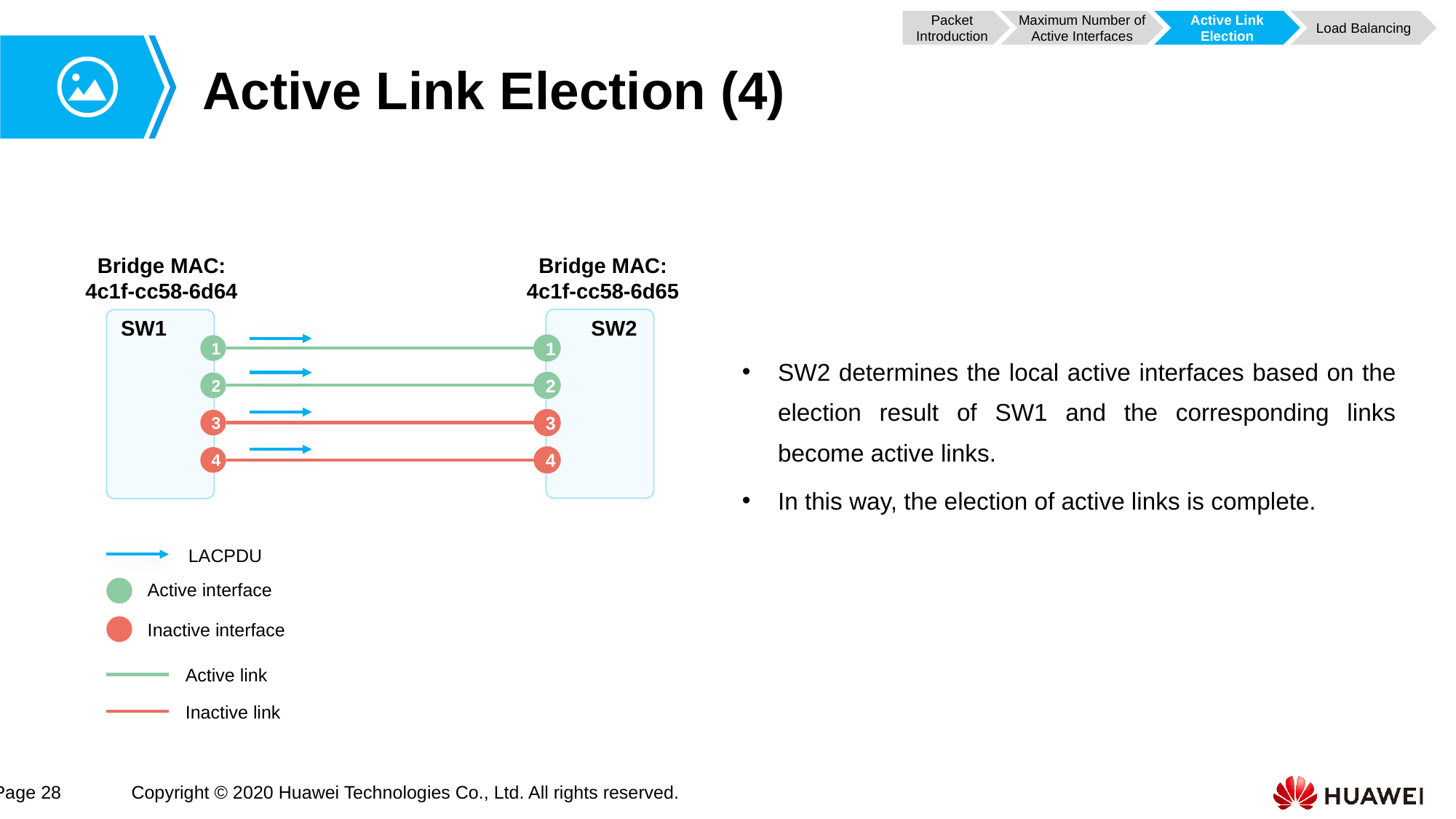

Packet Introduction
Maximum Number of Active Interfaces
Active Link Election
Load Balancing
# Active Link Election (4)
Bridge MAC:
4c1f-cc58-6d64
Bridge MAC:
4c1f-cc58-6d65
SW2
SW1

1
1
SW2 determines the local active interfaces based on the election result of SW1 and the corresponding links become active links.
In this way, the election of active links is complete.

2
2
3
3
4
4
LACPDU
Active interface

Inactive interface

Active link
Inactive link